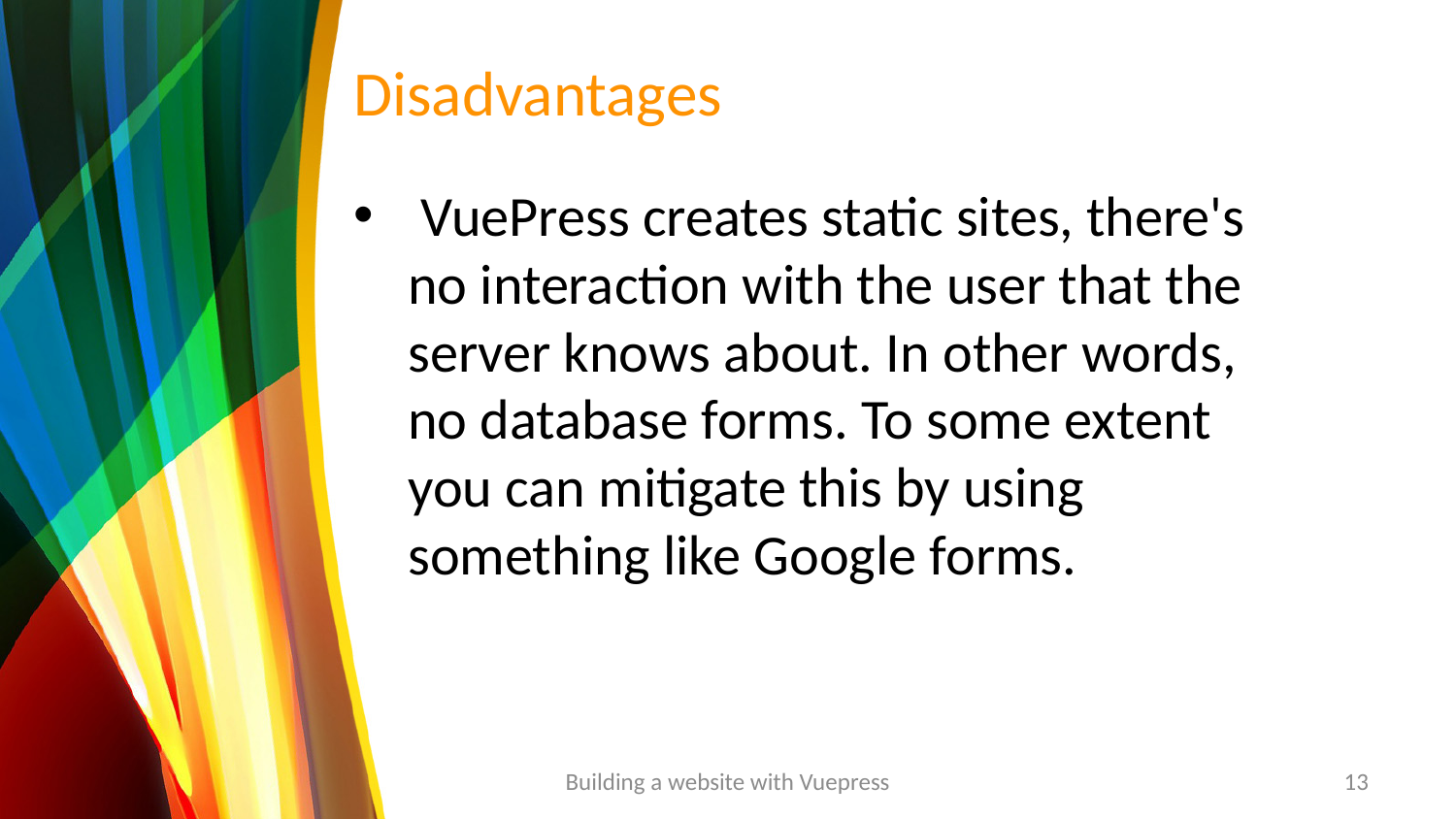

# Disadvantages
 VuePress creates static sites, there's no interaction with the user that the server knows about. In other words, no database forms. To some extent you can mitigate this by using something like Google forms.
Building a website with Vuepress
13